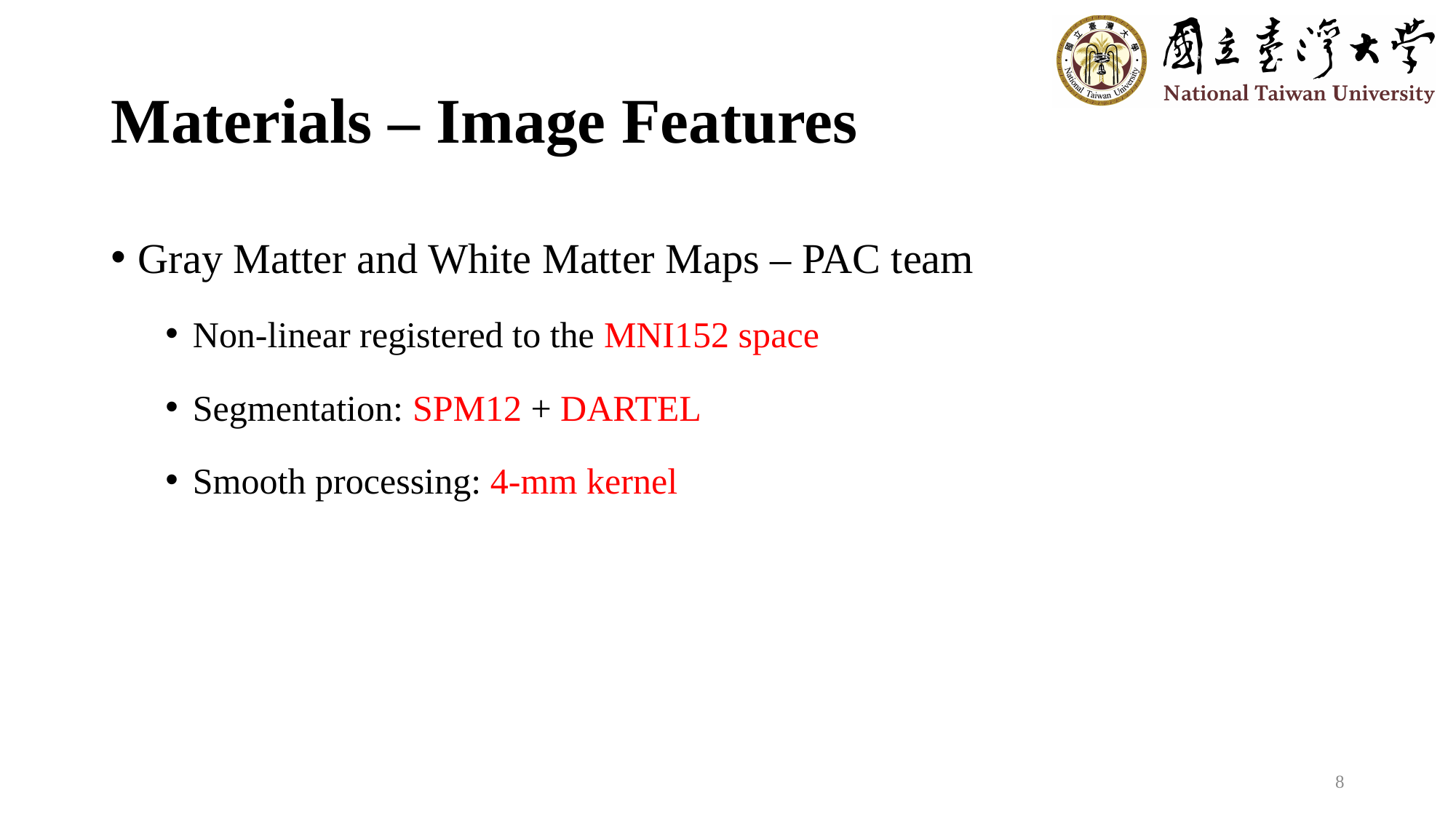

# Materials – Image Features
Gray Matter and White Matter Maps – PAC team
Non-linear registered to the MNI152 space
Segmentation: SPM12 + DARTEL
Smooth processing: 4-mm kernel
8